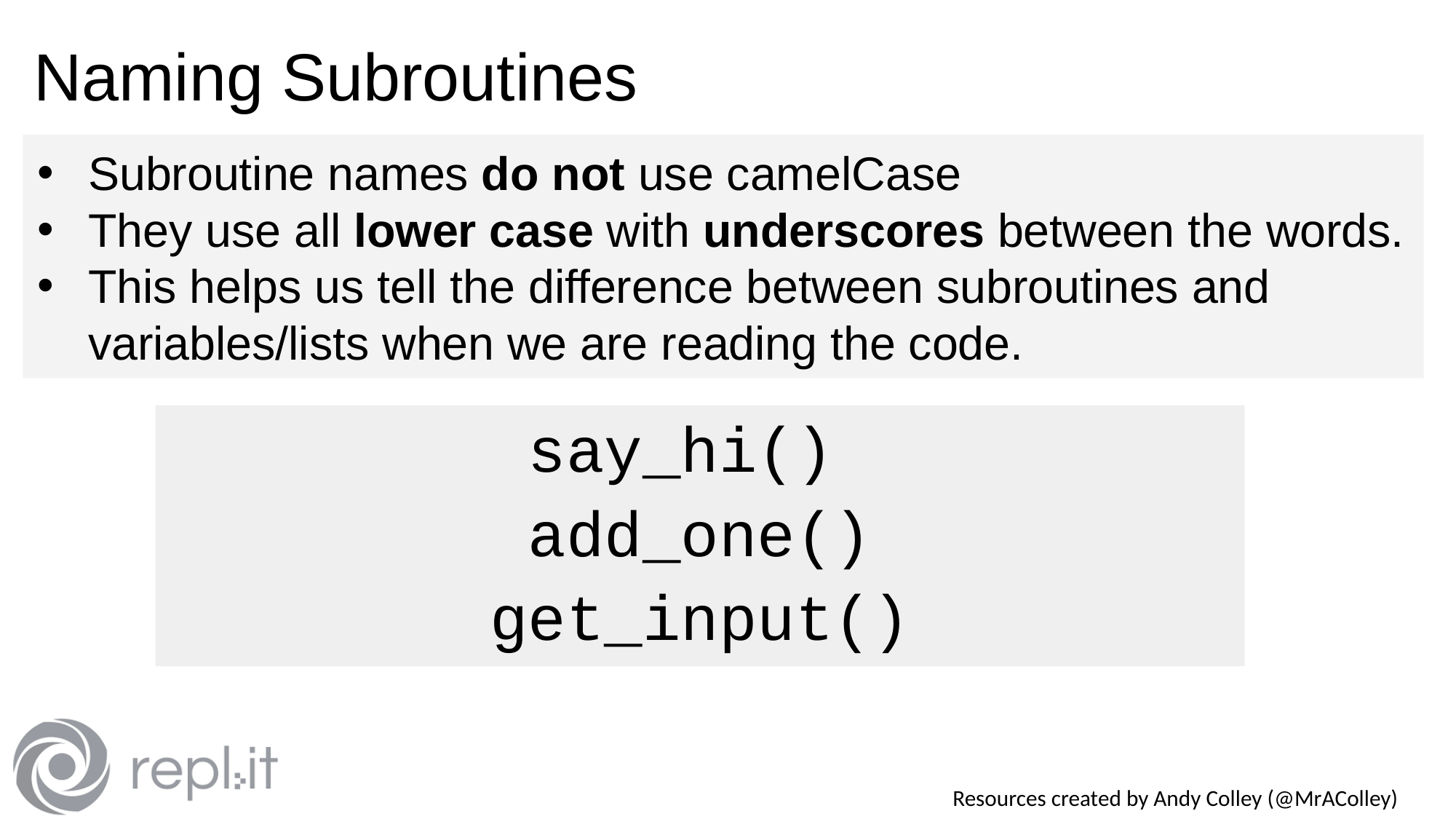

# Naming Subroutines
Subroutine names do not use camelCase
They use all lower case with underscores between the words.
This helps us tell the difference between subroutines and variables/lists when we are reading the code.
say_hi()
add_one()
get_input()